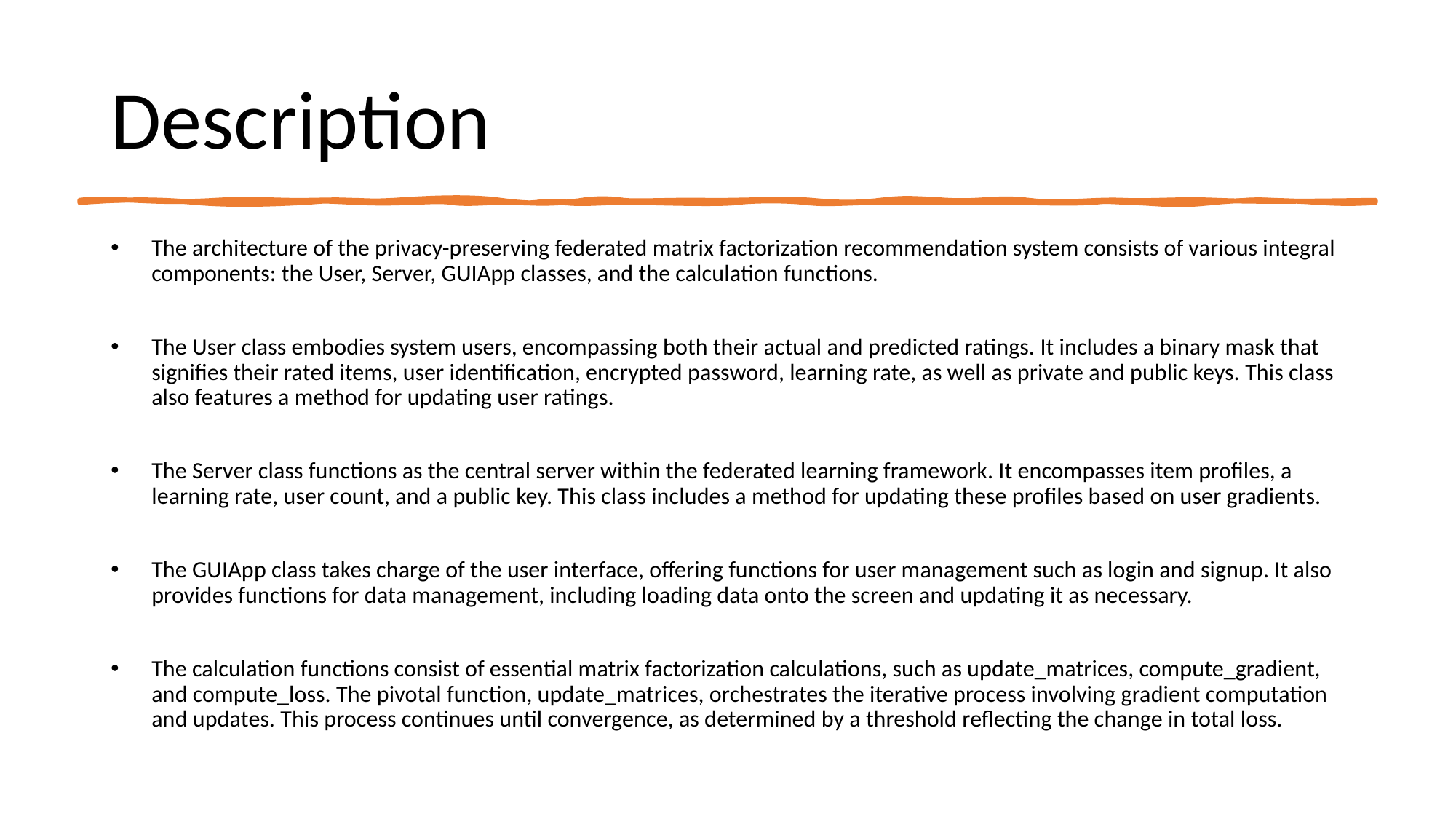

# Description

The architecture of the privacy-preserving federated matrix factorization recommendation system consists of various integral components: the User, Server, GUIApp classes, and the calculation functions.

The User class embodies system users, encompassing both their actual and predicted ratings. It includes a binary mask that signifies their rated items, user identification, encrypted password, learning rate, as well as private and public keys. This class also features a method for updating user ratings.

The Server class functions as the central server within the federated learning framework. It encompasses item profiles, a learning rate, user count, and a public key. This class includes a method for updating these profiles based on user gradients.

The GUIApp class takes charge of the user interface, offering functions for user management such as login and signup. It also provides functions for data management, including loading data onto the screen and updating it as necessary.

The calculation functions consist of essential matrix factorization calculations, such as update_matrices, compute_gradient, and compute_loss. The pivotal function, update_matrices, orchestrates the iterative process involving gradient computation and updates. This process continues until convergence, as determined by a threshold reflecting the change in total loss.